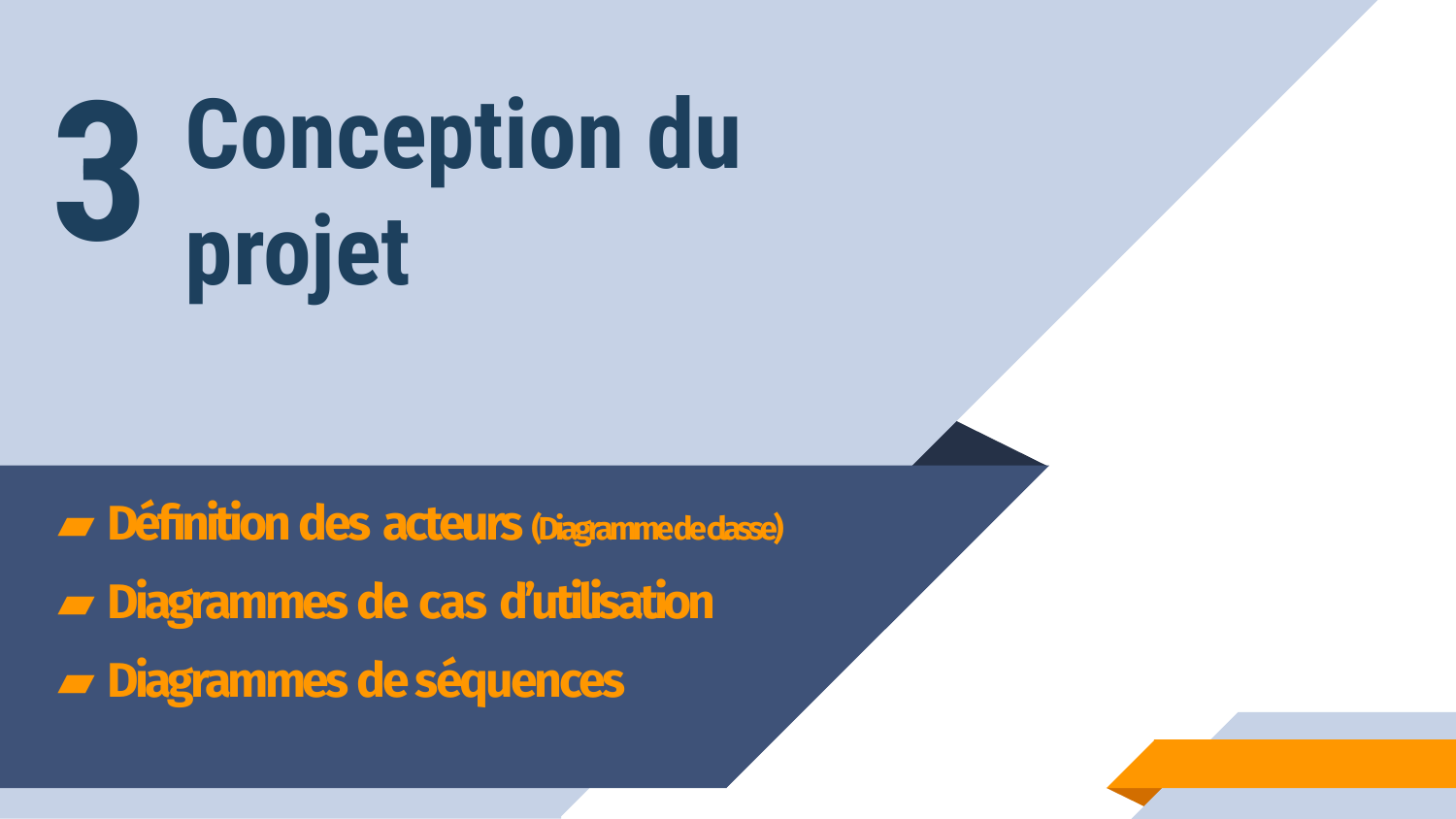

# 3
Conception du projet

▰ Définition des acteurs (Diagramme de classe)
▰ Diagrammes de cas d’utilisation
▰ Diagrammes de séquences